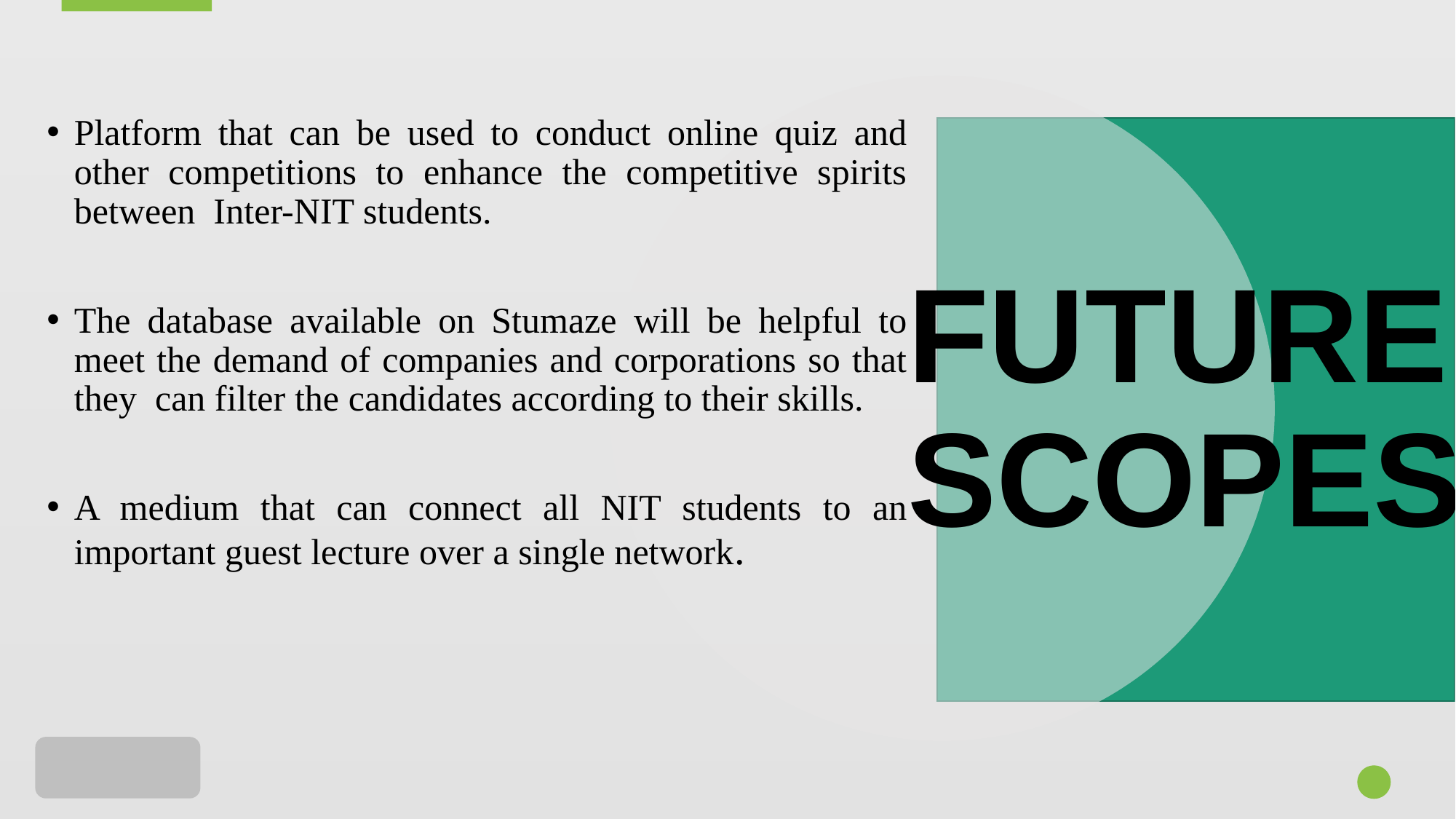

Platform that can be used to conduct online quiz and other competitions to enhance the competitive spirits between  Inter-NIT students.

The database available on Stumaze will be helpful to meet the demand of companies and corporations so that they  can filter the candidates according to their skills.

A medium that can connect all NIT students to an important guest lecture over a single network.

# FUTURE SCOPES